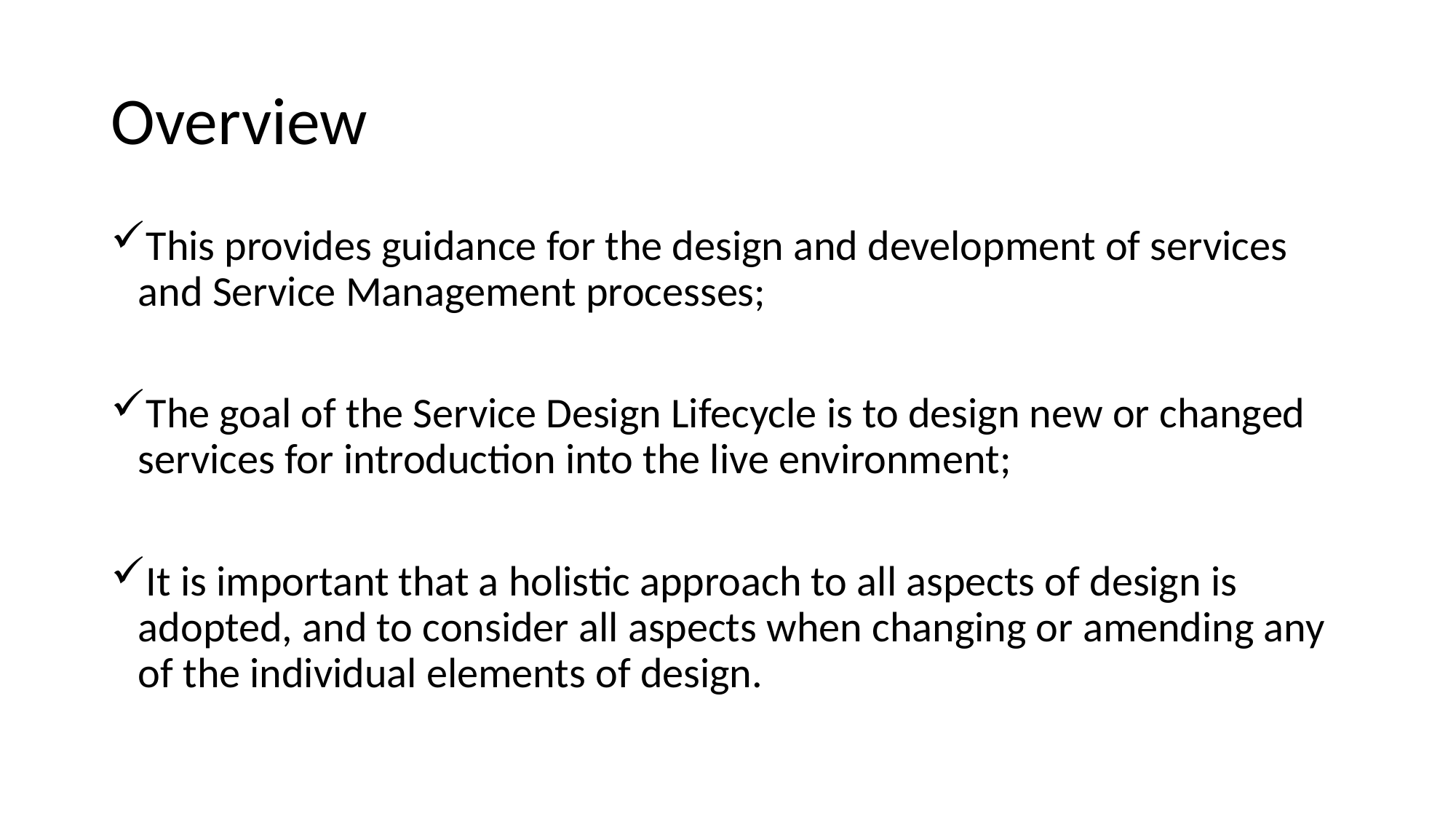

# Overview
This provides guidance for the design and development of services and Service Management processes;

The goal of the Service Design Lifecycle is to design new or changed services for introduction into the live environment;

It is important that a holistic approach to all aspects of design is adopted, and to consider all aspects when changing or amending any of the individual elements of design.